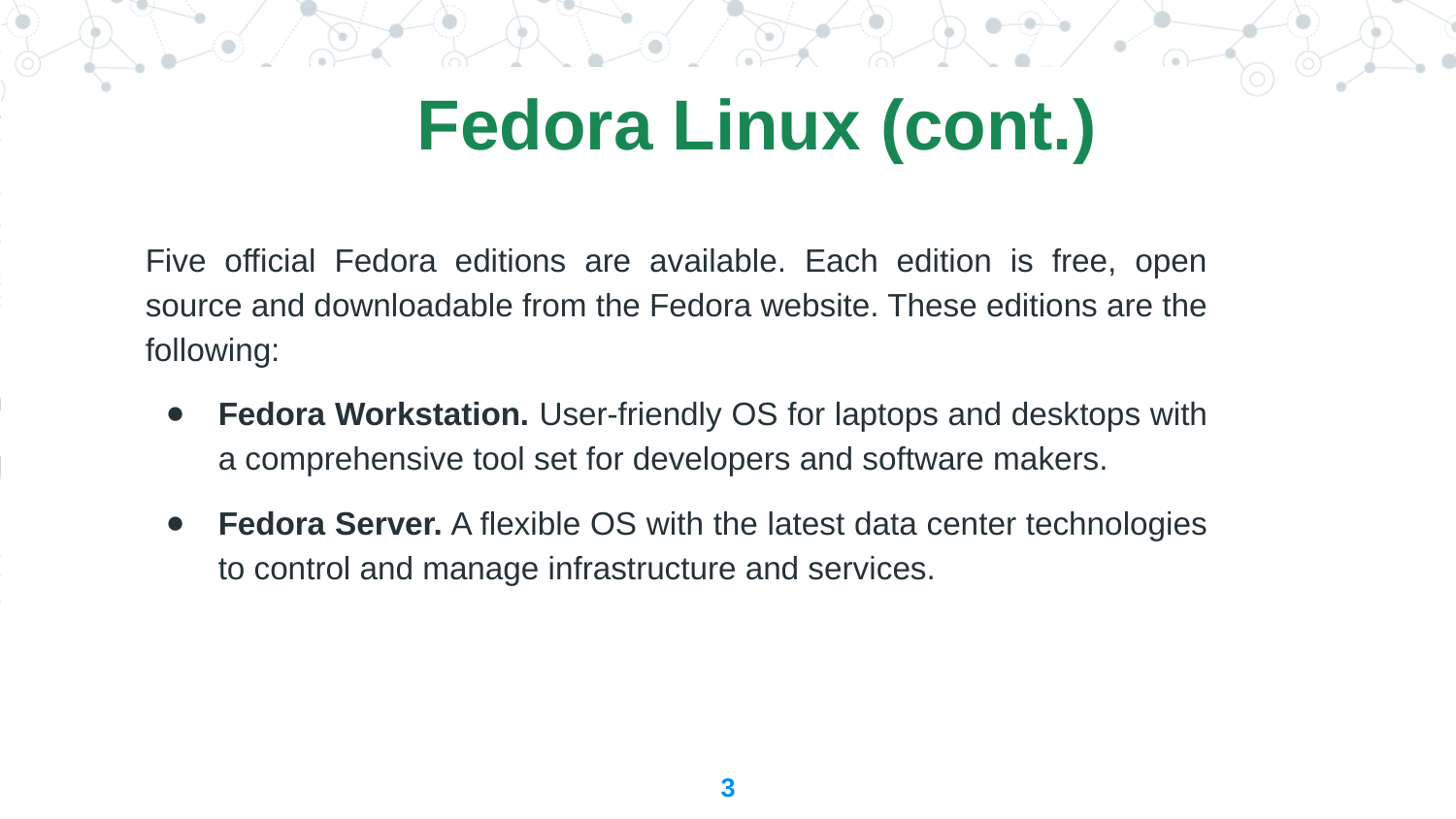

Fedora Linux (cont.)

Five official Fedora editions are available. Each edition is free, open source and downloadable from the Fedora website. These editions are the following:
Fedora Workstation. User-friendly OS for laptops and desktops with a comprehensive tool set for developers and software makers.
Fedora Server. A flexible OS with the latest data center technologies to control and manage infrastructure and services.

3